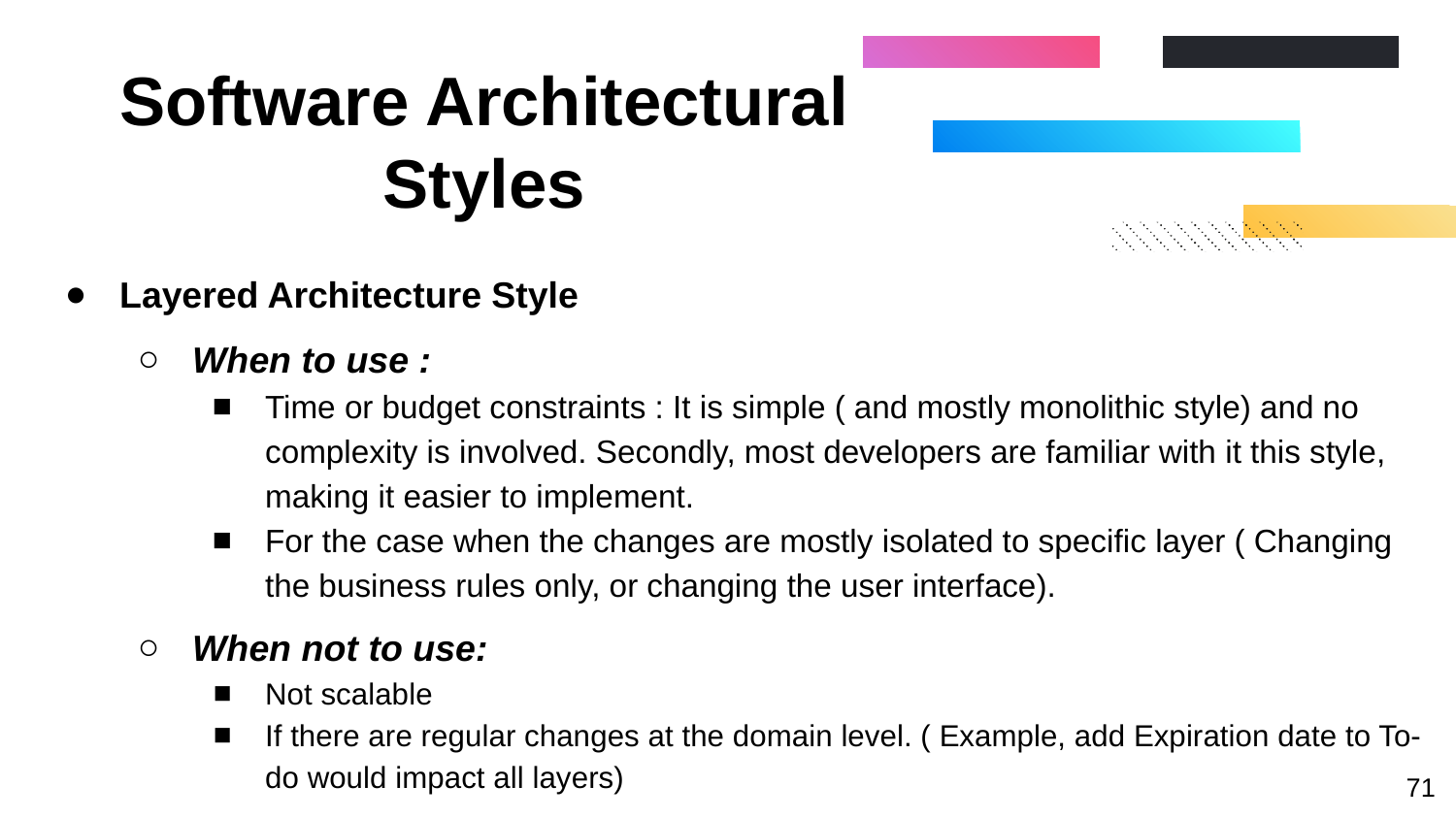

# Software Architectural Styles
Layered Architecture Style
When to use :
Time or budget constraints : It is simple ( and mostly monolithic style) and no complexity is involved. Secondly, most developers are familiar with it this style, making it easier to implement.
For the case when the changes are mostly isolated to specific layer ( Changing the business rules only, or changing the user interface).
When not to use:
Not scalable
If there are regular changes at the domain level. ( Example, add Expiration date to To-do would impact all layers)
71